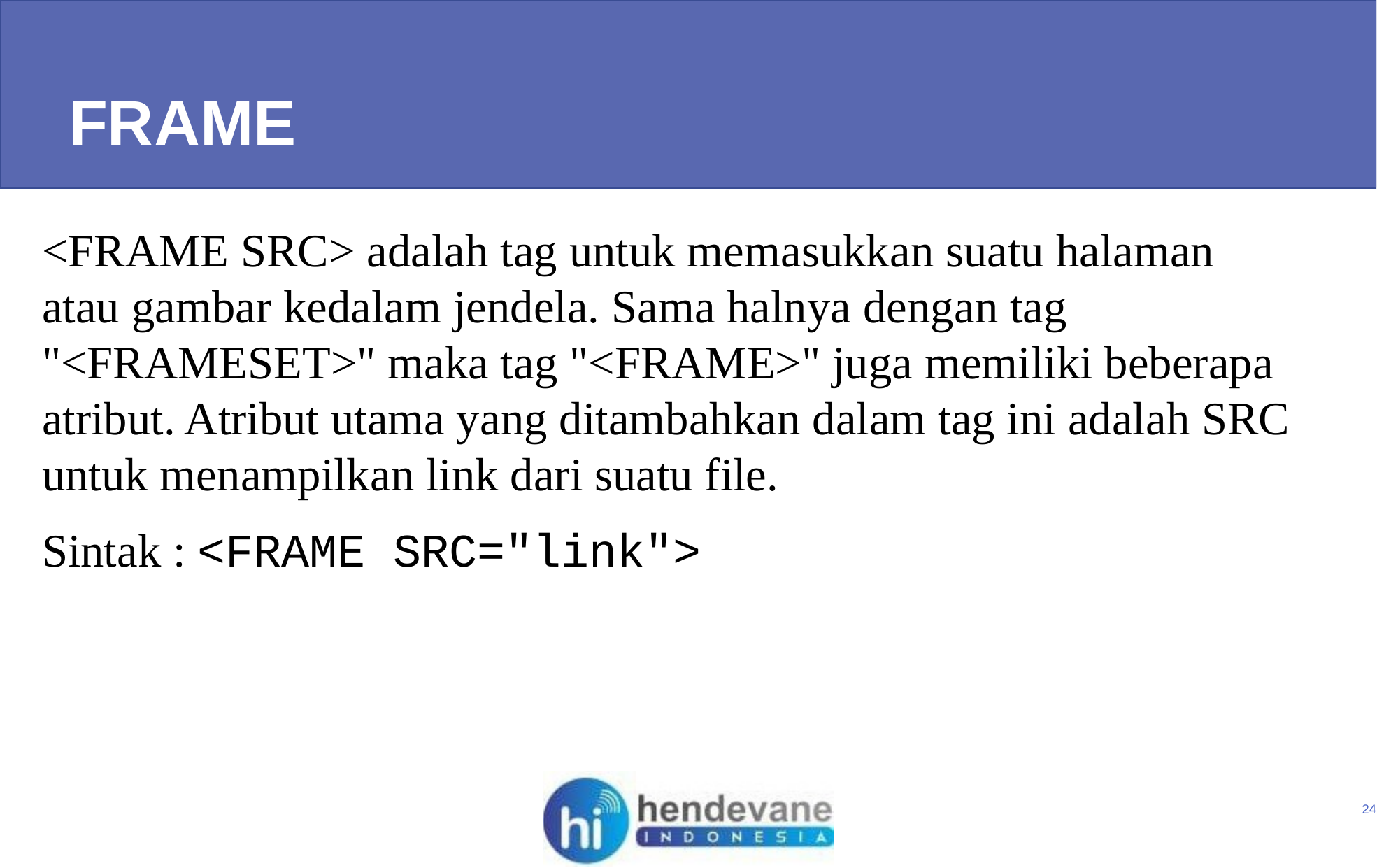

FRAME
<FRAME SRC> adalah tag untuk memasukkan suatu halaman atau gambar kedalam jendela. Sama halnya dengan tag "<FRAMESET>" maka tag "<FRAME>" juga memiliki beberapa atribut. Atribut utama yang ditambahkan dalam tag ini adalah SRC untuk menampilkan link dari suatu file.
Sintak : <FRAME SRC="link">
24